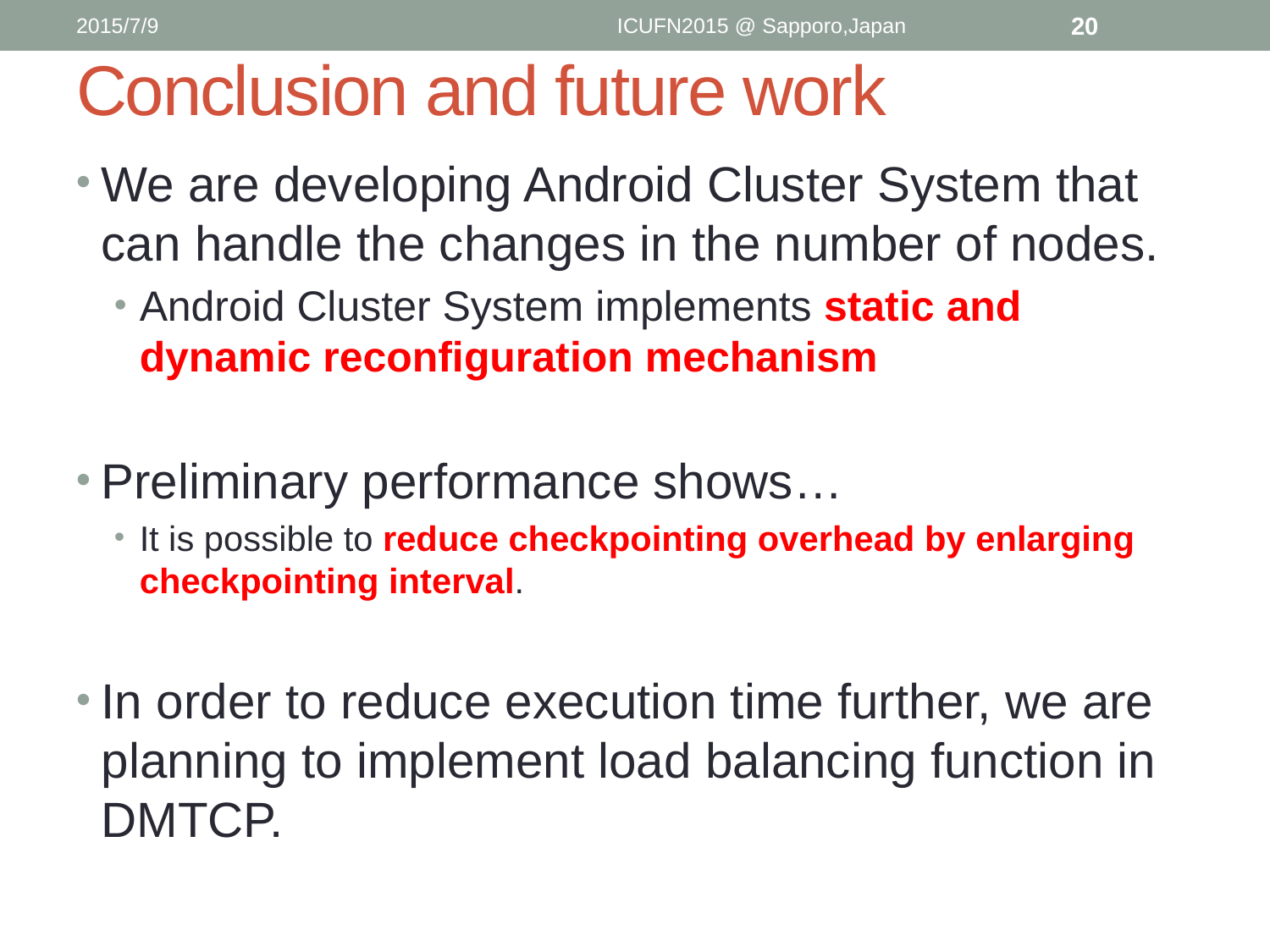

2015/7/9
ICUFN2015 @ Sapporo,Japan
20
# Conclusion and future work
We are developing Android Cluster System that can handle the changes in the number of nodes.
Android Cluster System implements static and dynamic reconfiguration mechanism

Preliminary performance shows…
It is possible to reduce checkpointing overhead by enlarging checkpointing interval.

In order to reduce execution time further, we are planning to implement load balancing function in DMTCP.